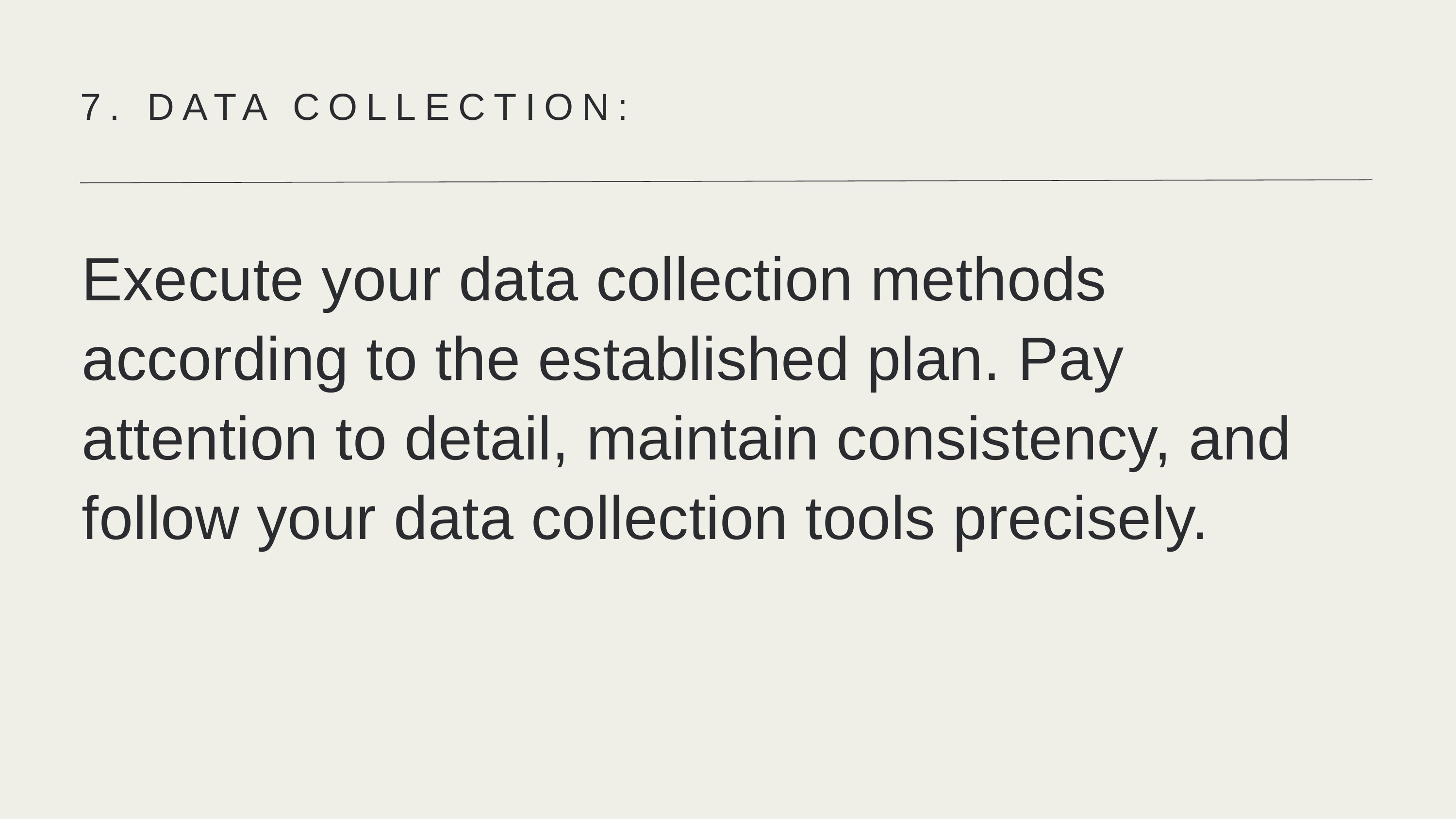

7. DATA COLLECTION:

Execute your data collection methods according to the established plan. Pay attention to detail, maintain consistency, and follow your data collection tools precisely.